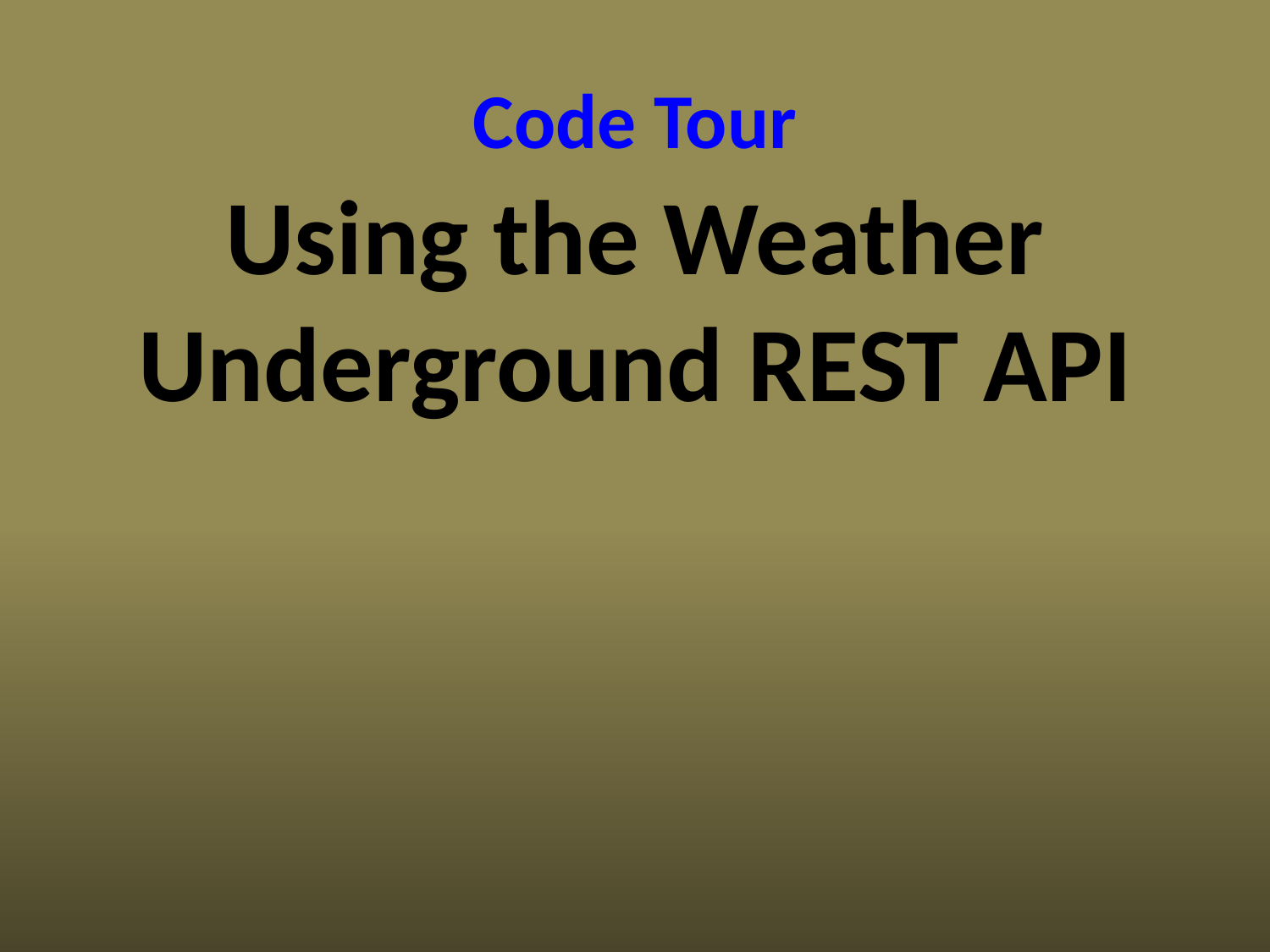

# Code Tour
Using the Weather Underground REST API